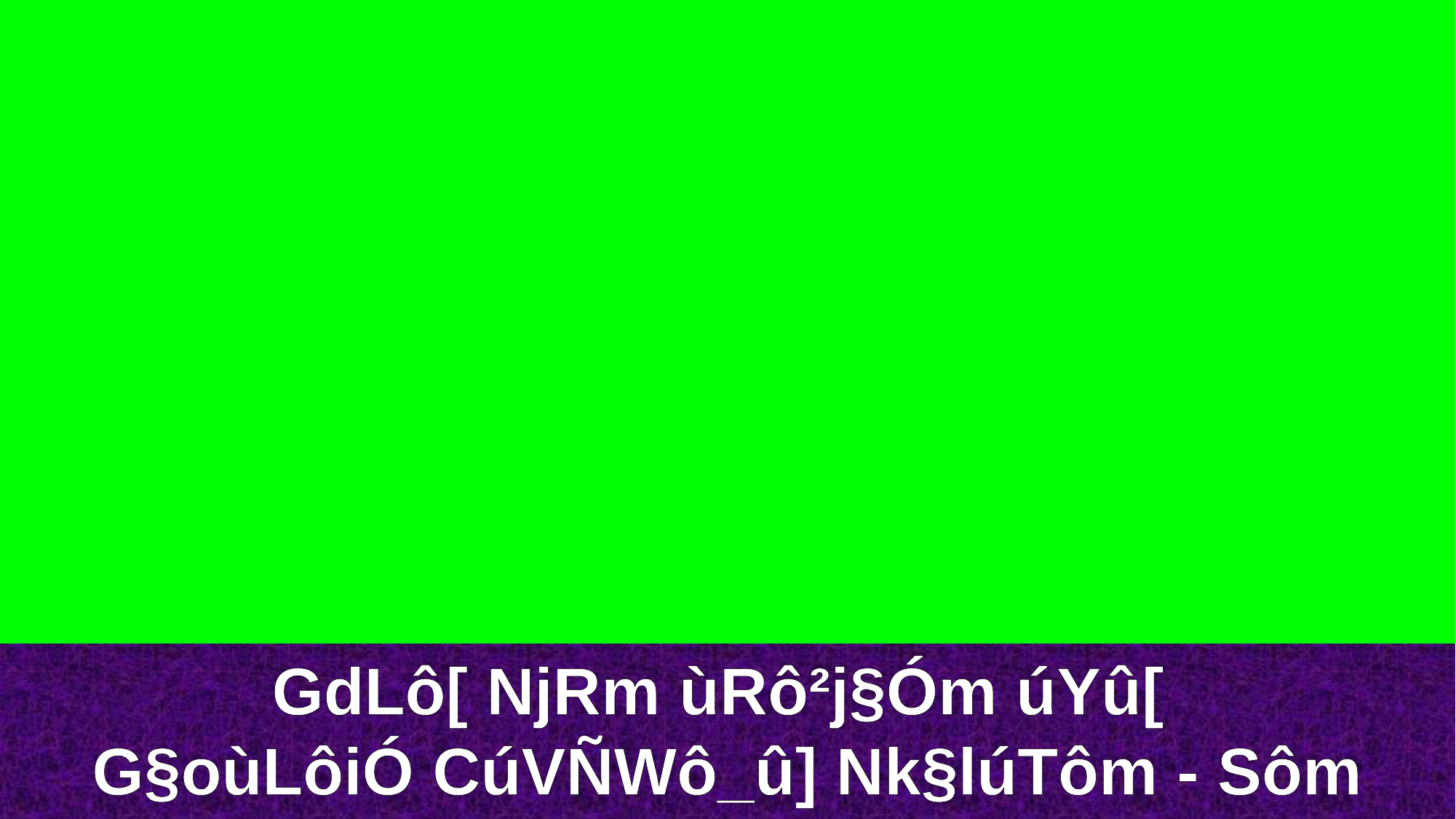

GdLô[ NjRm ùRô²j§Óm úYû[
G§oùLôiÓ CúVÑWô_û] Nk§lúTôm - Sôm